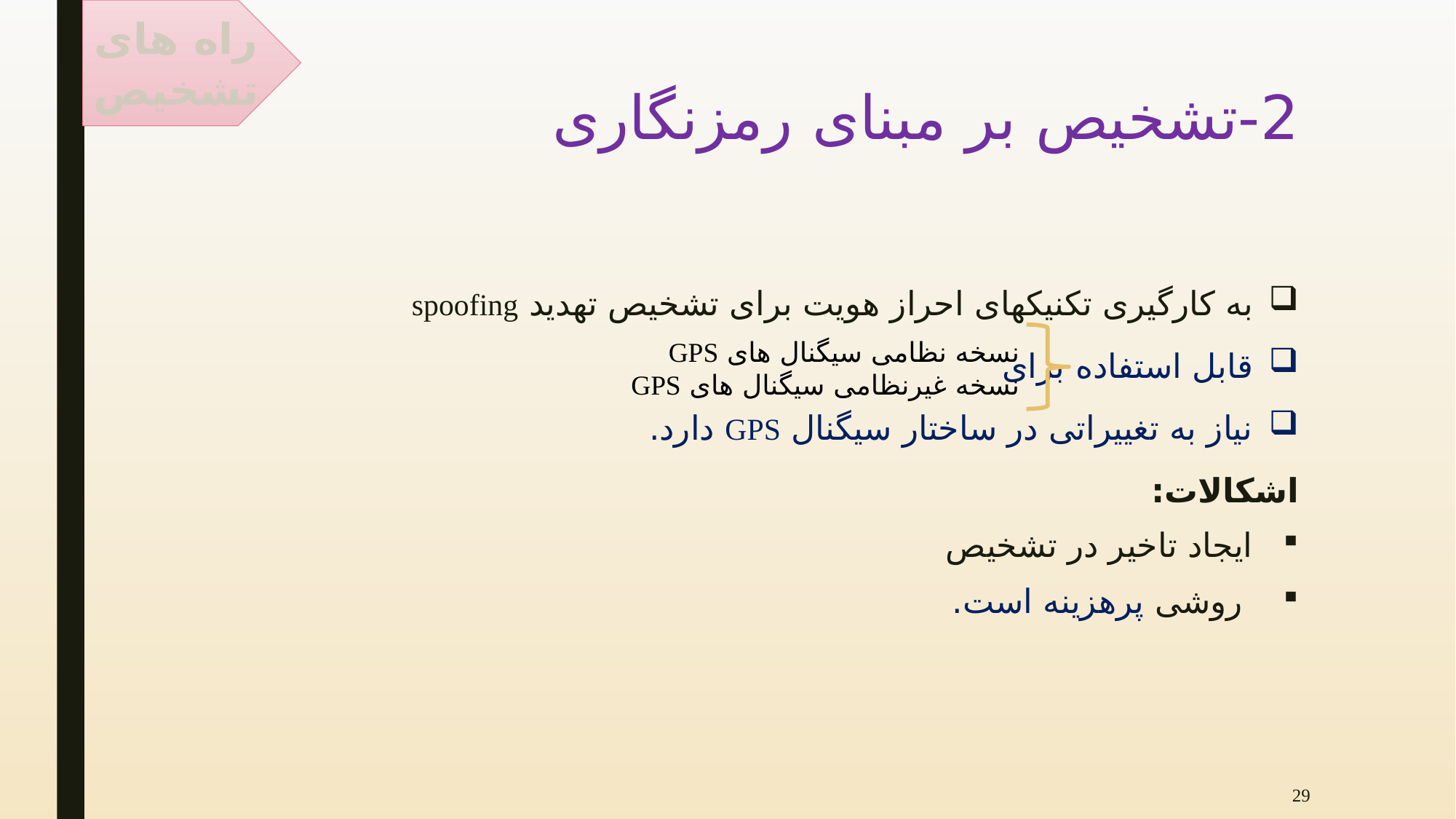

راه های تشخیص
# 2-تشخیص بر مبنای رمزنگاری
به کارگیری تکنیک­های احراز هویت برای تشخیص تهدید spoofing
قابل استفاده برای
نیاز به تغییراتی در ساختار سیگنال GPS دارد.
اشکالات:
ایجاد تاخیر در تشخیص
 روشی پرهزینه است.

نسخه نظامی سیگنال های GPS
نسخه غیرنظامی سیگنال های GPS

29